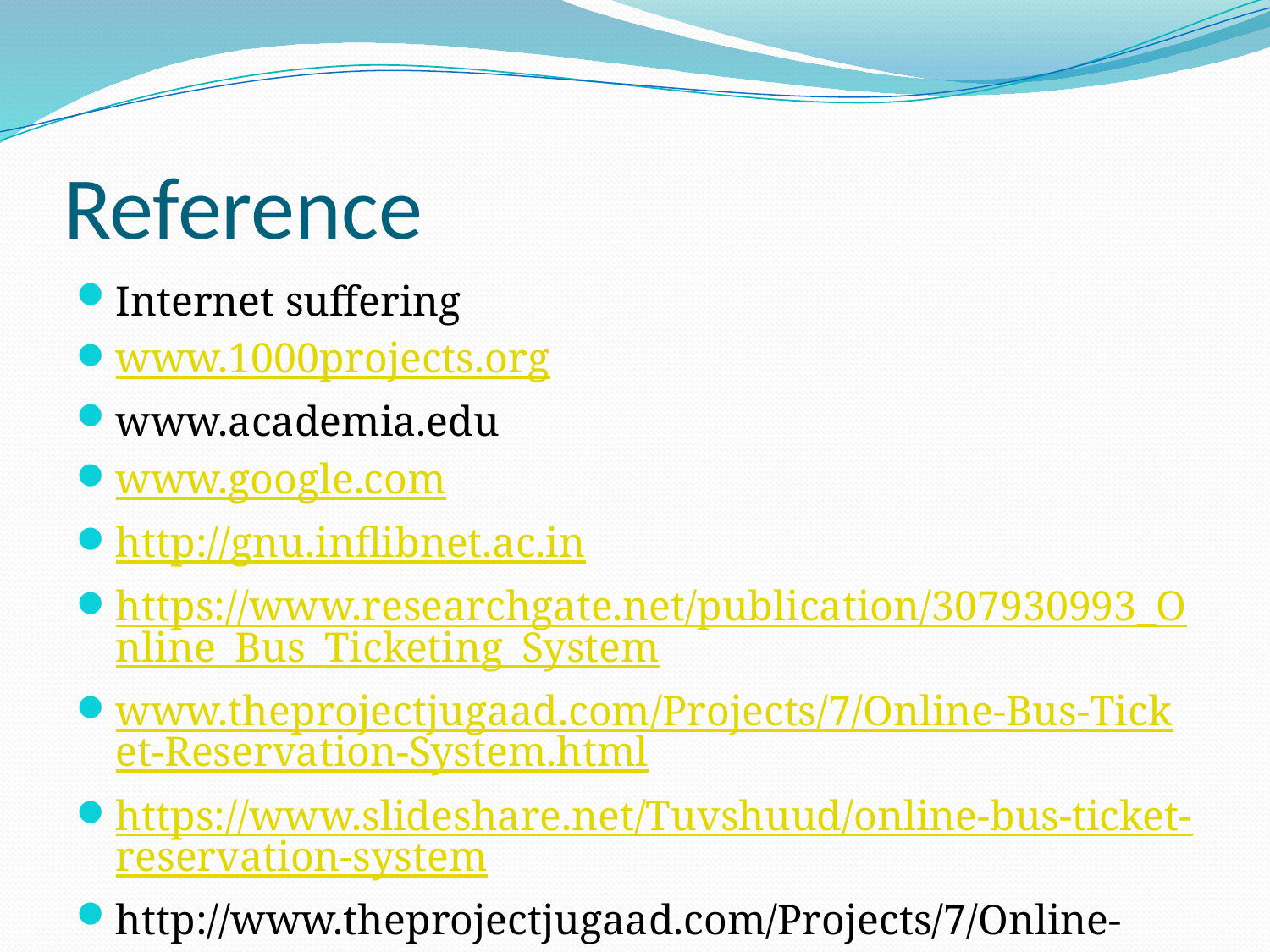

# Reference
Internet suffering
www.1000projects.org
www.academia.edu
www.google.com
http://gnu.inflibnet.ac.in
https://www.researchgate.net/publication/307930993_Online_Bus_Ticketing_System
www.theprojectjugaad.com/Projects/7/Online-Bus-Ticket-Reservation-System.html
https://www.slideshare.net/Tuvshuud/online-bus-ticket-reservation-system
http://www.theprojectjugaad.com/Projects/7/Online-Bus-Ticket-Reservation-System.html